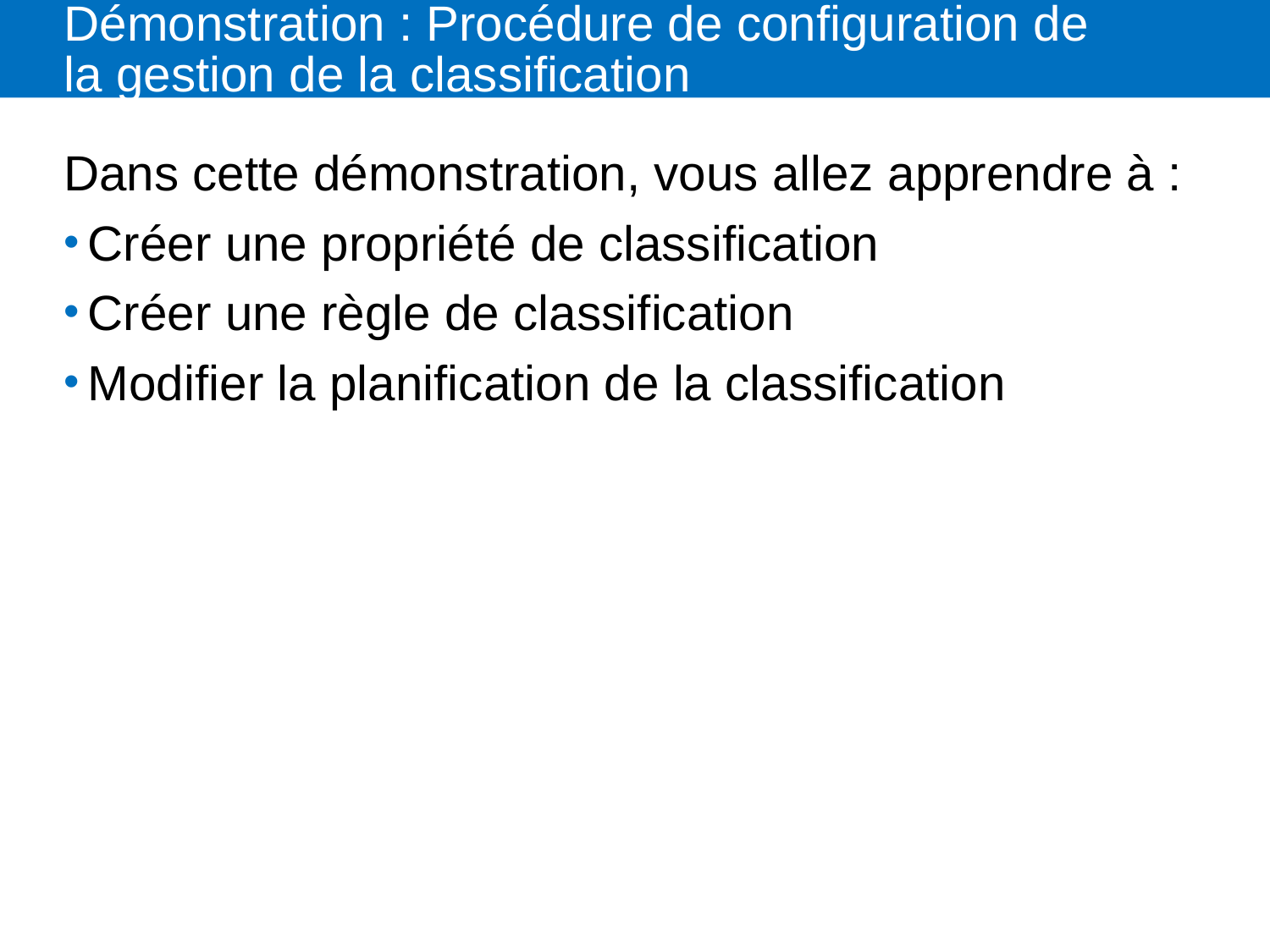

# Démonstration : Procédure de configuration de la gestion de la classification
Dans cette démonstration, vous allez apprendre à :
Créer une propriété de classification
Créer une règle de classification
Modifier la planification de la classification